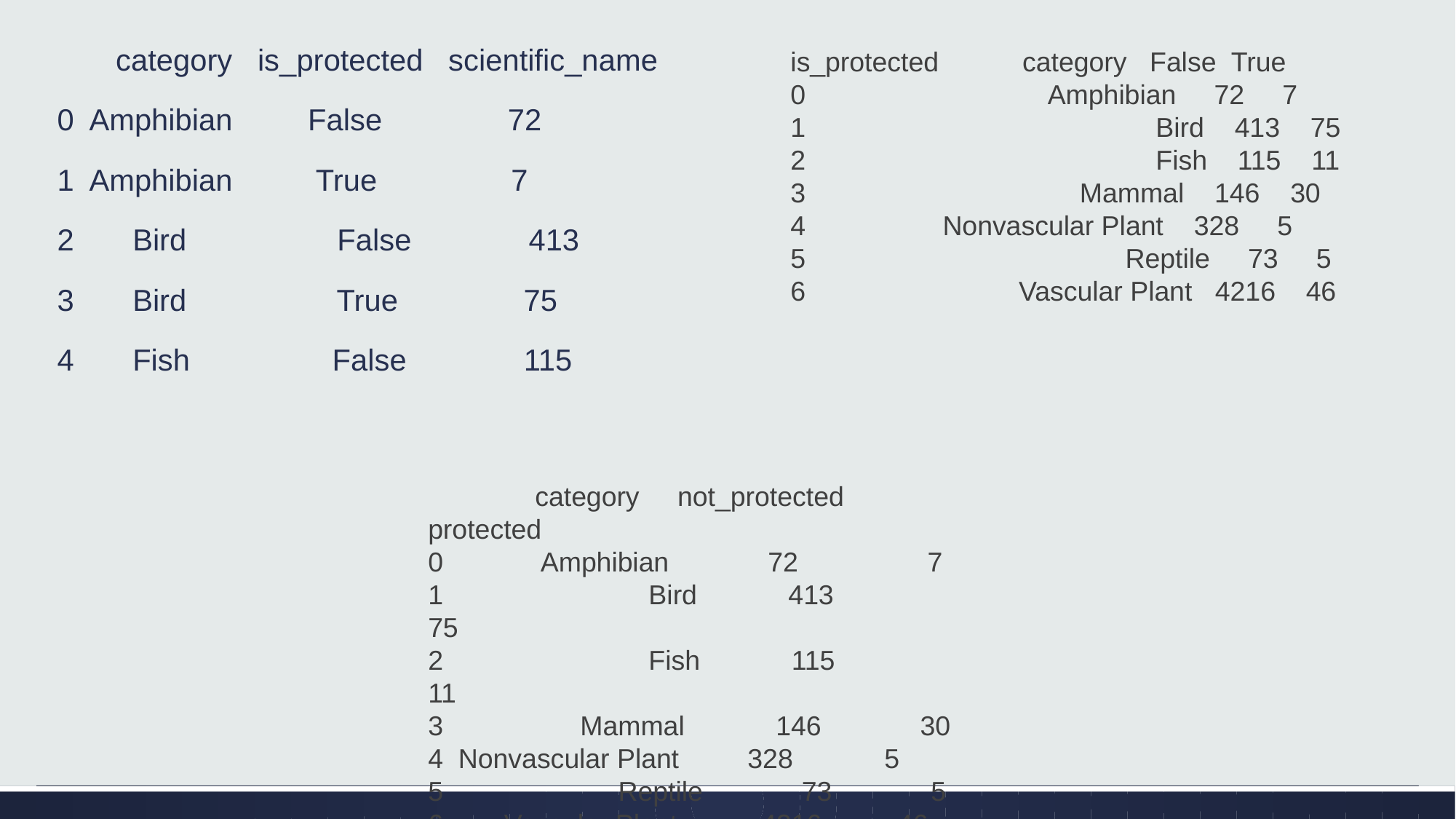

category   is_protected   scientific_name
0  Amphibian         False               72
1  Amphibian          True                7
2       Bird                  False              413
3       Bird                  True               75
4       Fish                 False              115
is_protected           category   False  True
0                                Amphibian     72     7
1                                              Bird    413    75
2                                              Fish    115    11
3                                    Mammal    146    30
4                  Nonvascular Plant    328     5
5                                          Reptile     73     5
6                            Vascular Plant   4216    46
              category     not_protected  protected
0             Amphibian             72                 7
1                           Bird            413               75
2                           Fish            115              11
3                  Mammal            146             30
4  Nonvascular Plant         328            5
5                       Reptile             73             5
6        Vascular Plant           4216          46